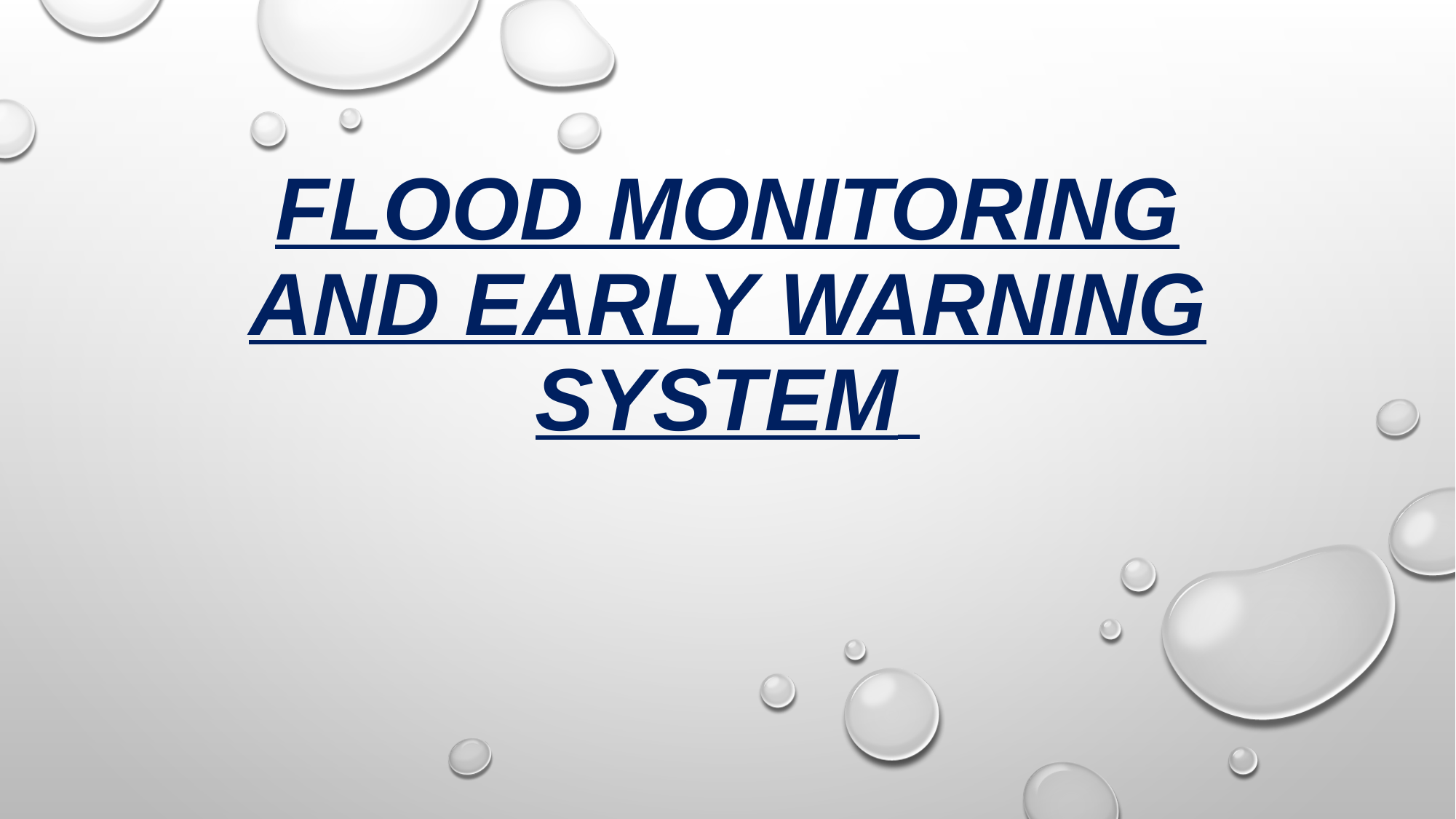

# Flood MONITORING AND EARLY WARNING SYSTEM